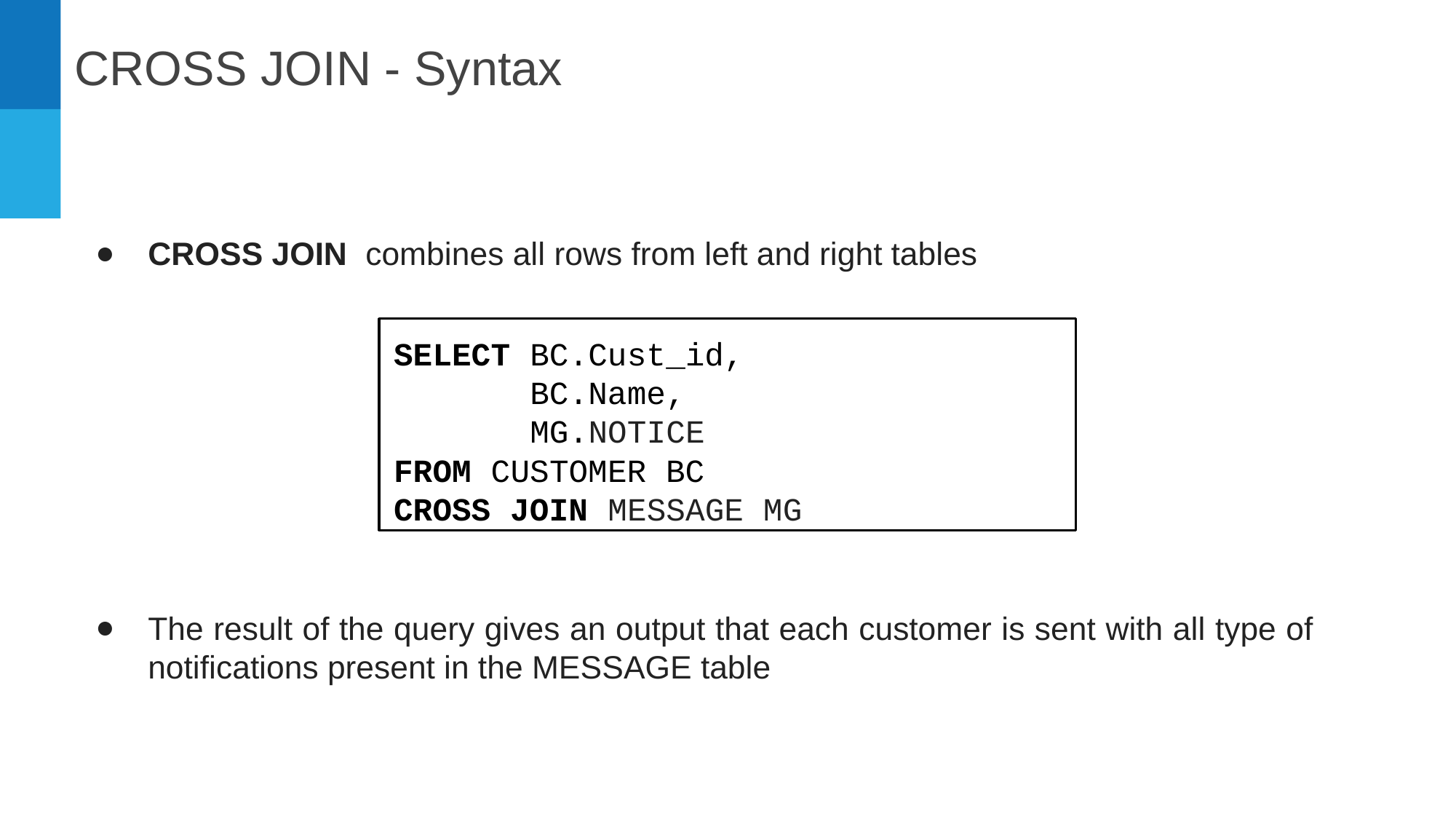

CROSS JOIN - Syntax

CROSS JOIN  combines all rows from left and right tables
SELECT BC.Cust_id,
       BC.Name,
       MG.NOTICE
FROM CUSTOMER BC
CROSS JOIN MESSAGE MG
The result of the query gives an output that each customer is sent with all type of  notifications present in the MESSAGE table